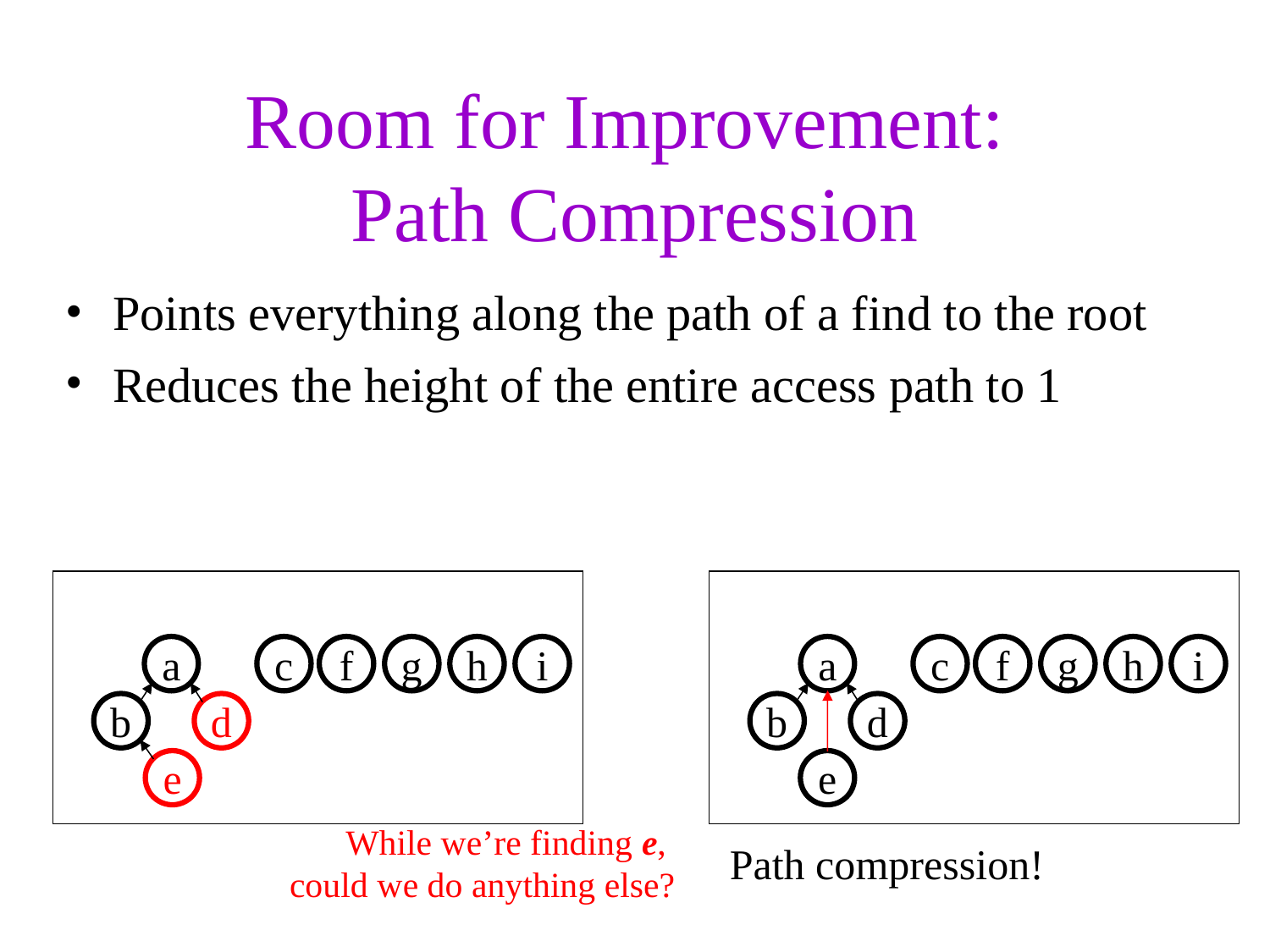

# Room for Improvement: Path Compression
Points everything along the path of a find to the root
Reduces the height of the entire access path to 1

a
c
f
g
h
i
a
c
f
g
h
i
b
d
b
d
e
e
While we’re finding e,
could we do anything else?
Path compression!